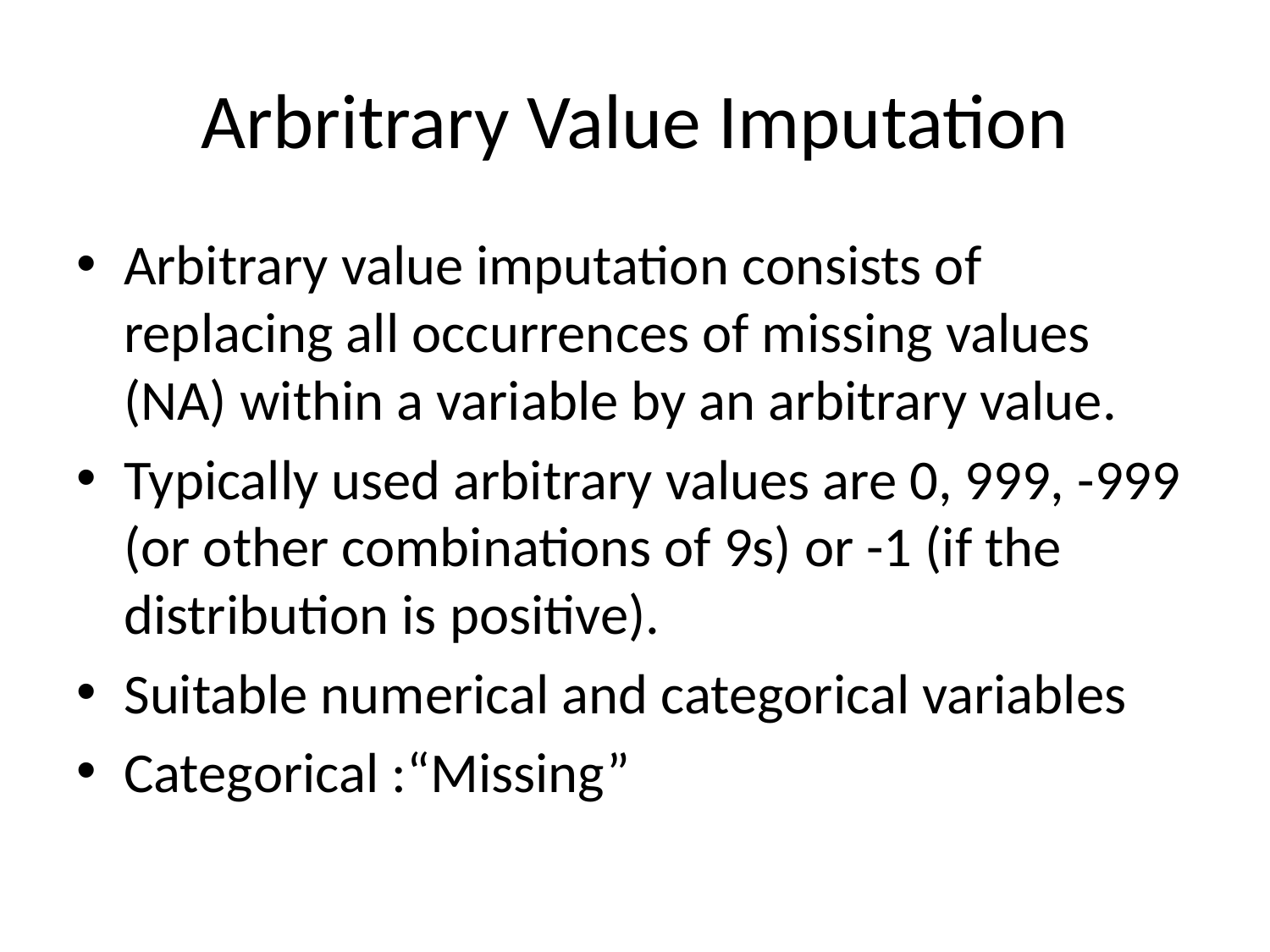

# Arbritrary Value Imputation
Arbitrary value imputation consists of replacing all occurrences of missing values (NA) within a variable by an arbitrary value.
Typically used arbitrary values are 0, 999, -999 (or other combinations of 9s) or -1 (if the distribution is positive).
Suitable numerical and categorical variables
Categorical :“Missing”